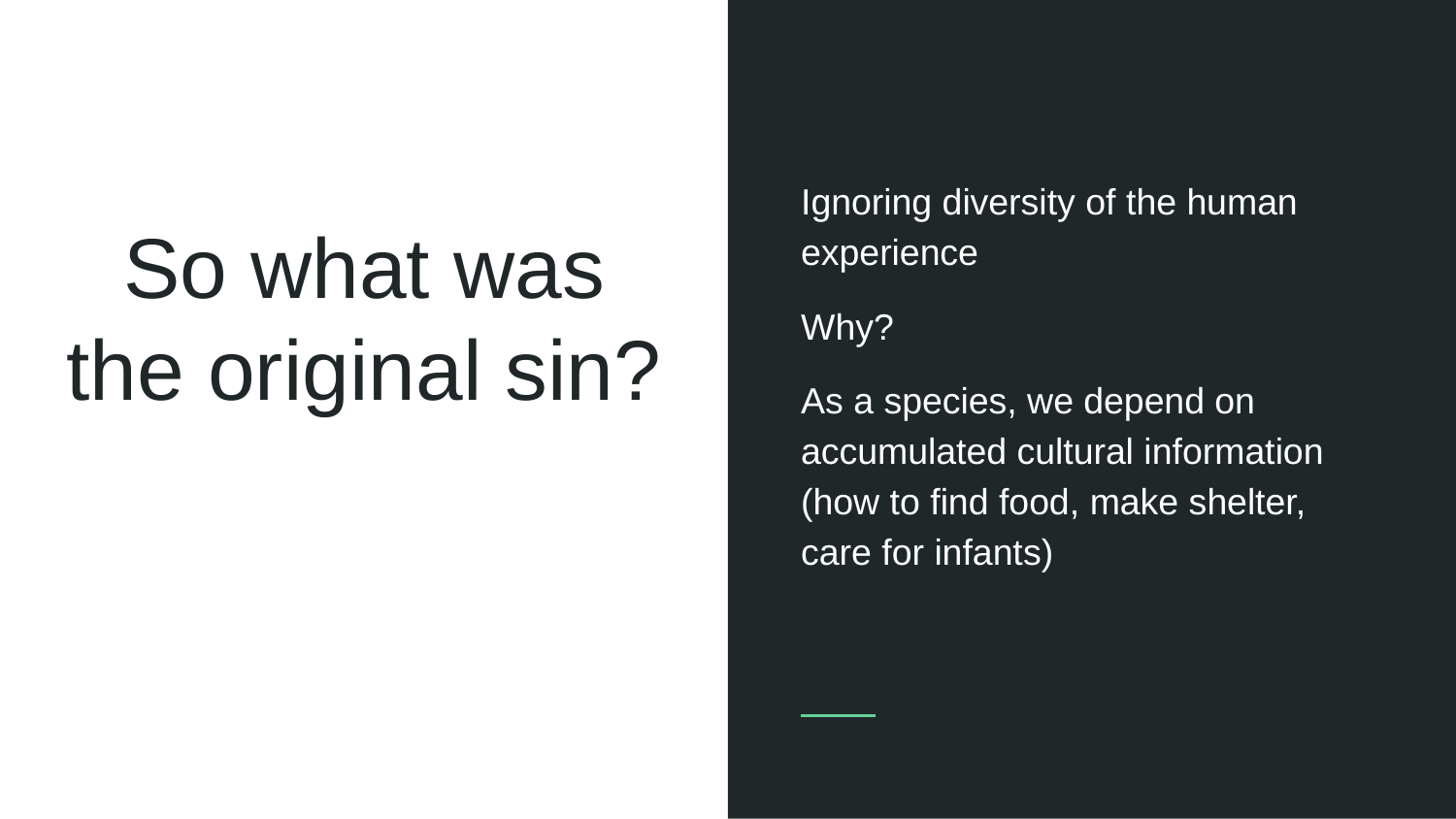

Ignoring diversity of the human experience
Why?
As a species, we depend on accumulated cultural information (how to find food, make shelter, care for infants)

# So what was the original sin?